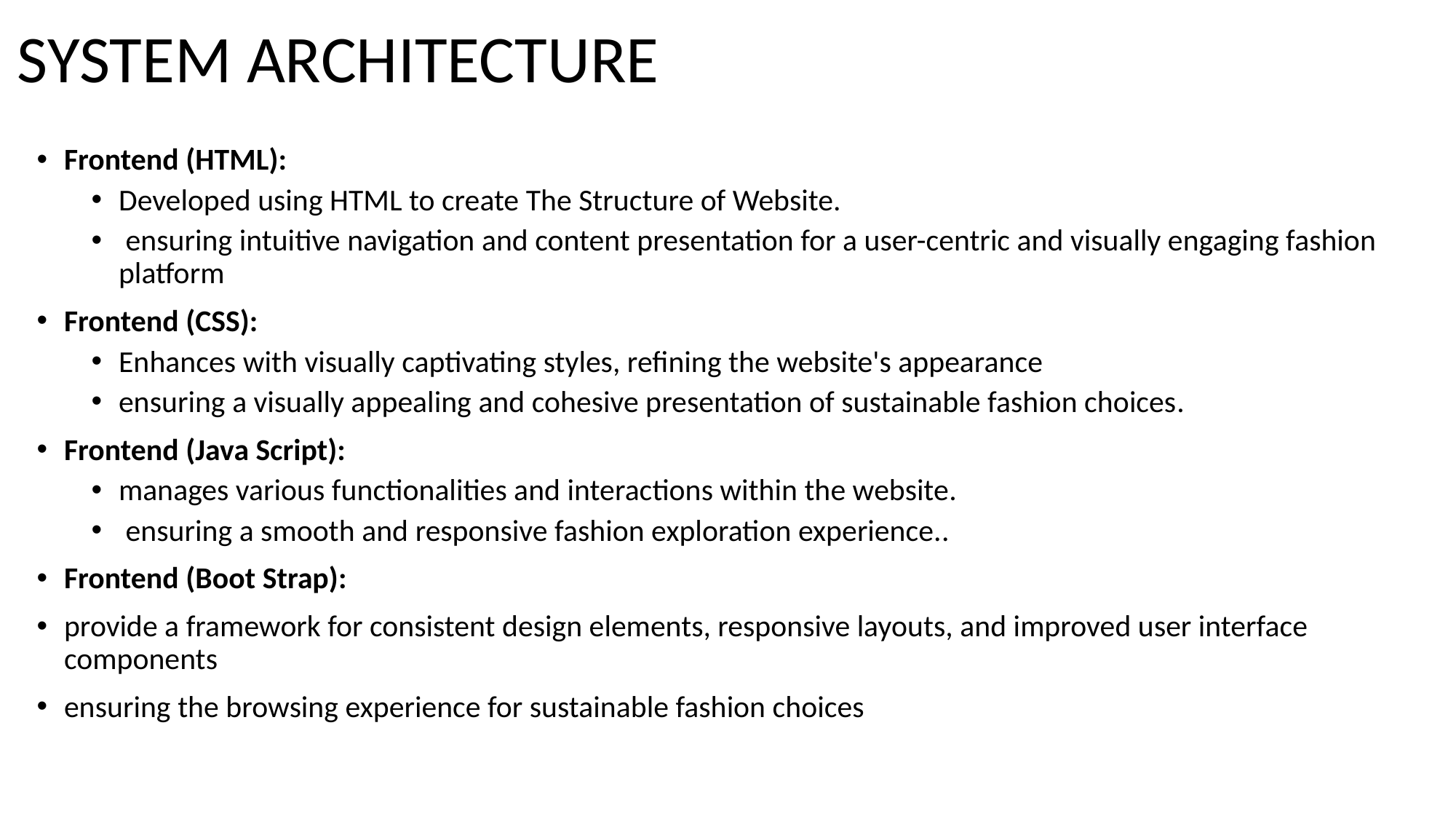

# SYSTEM ARCHITECTURE
Frontend (HTML):
Developed using HTML to create The Structure of Website.
 ensuring intuitive navigation and content presentation for a user-centric and visually engaging fashion platform
Frontend (CSS):
Enhances with visually captivating styles, refining the website's appearance
ensuring a visually appealing and cohesive presentation of sustainable fashion choices.
Frontend (Java Script):
manages various functionalities and interactions within the website.
 ensuring a smooth and responsive fashion exploration experience..
Frontend (Boot Strap):
provide a framework for consistent design elements, responsive layouts, and improved user interface components
ensuring the browsing experience for sustainable fashion choices